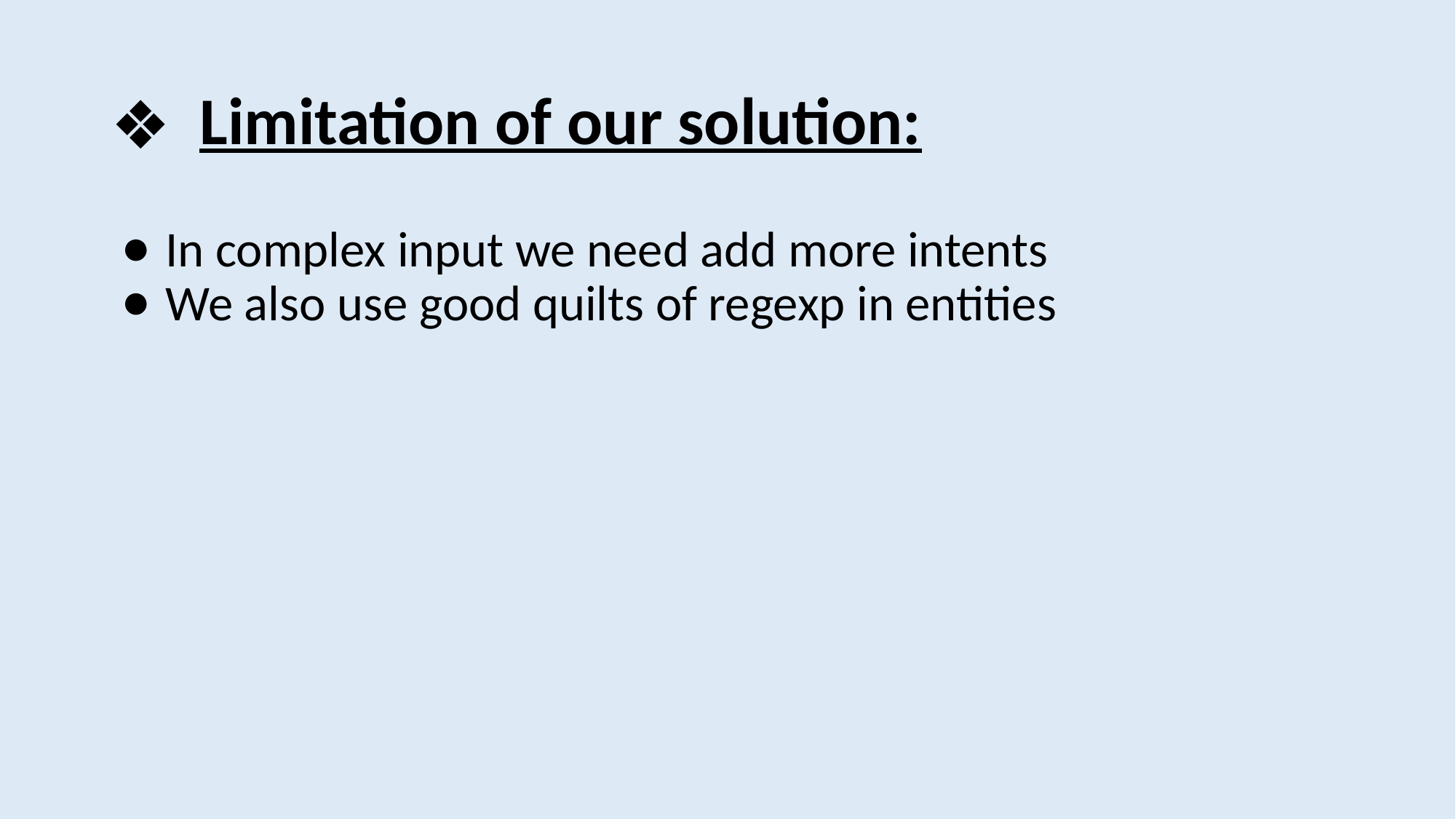

# Limitation of our solution:
In complex input we need add more intents
We also use good quilts of regexp in entities